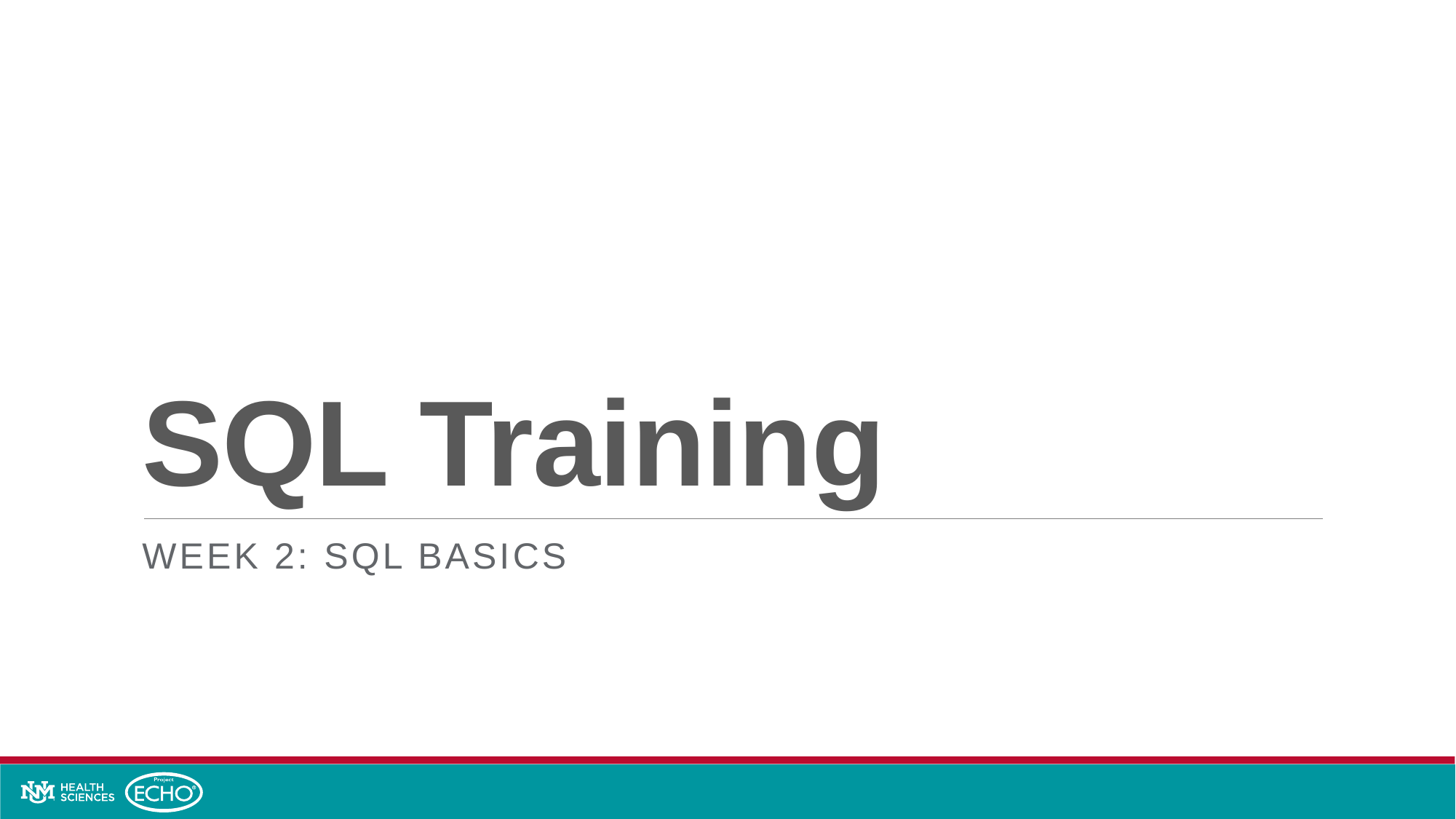

# SQL Training
WEEK 2: SQL Basics